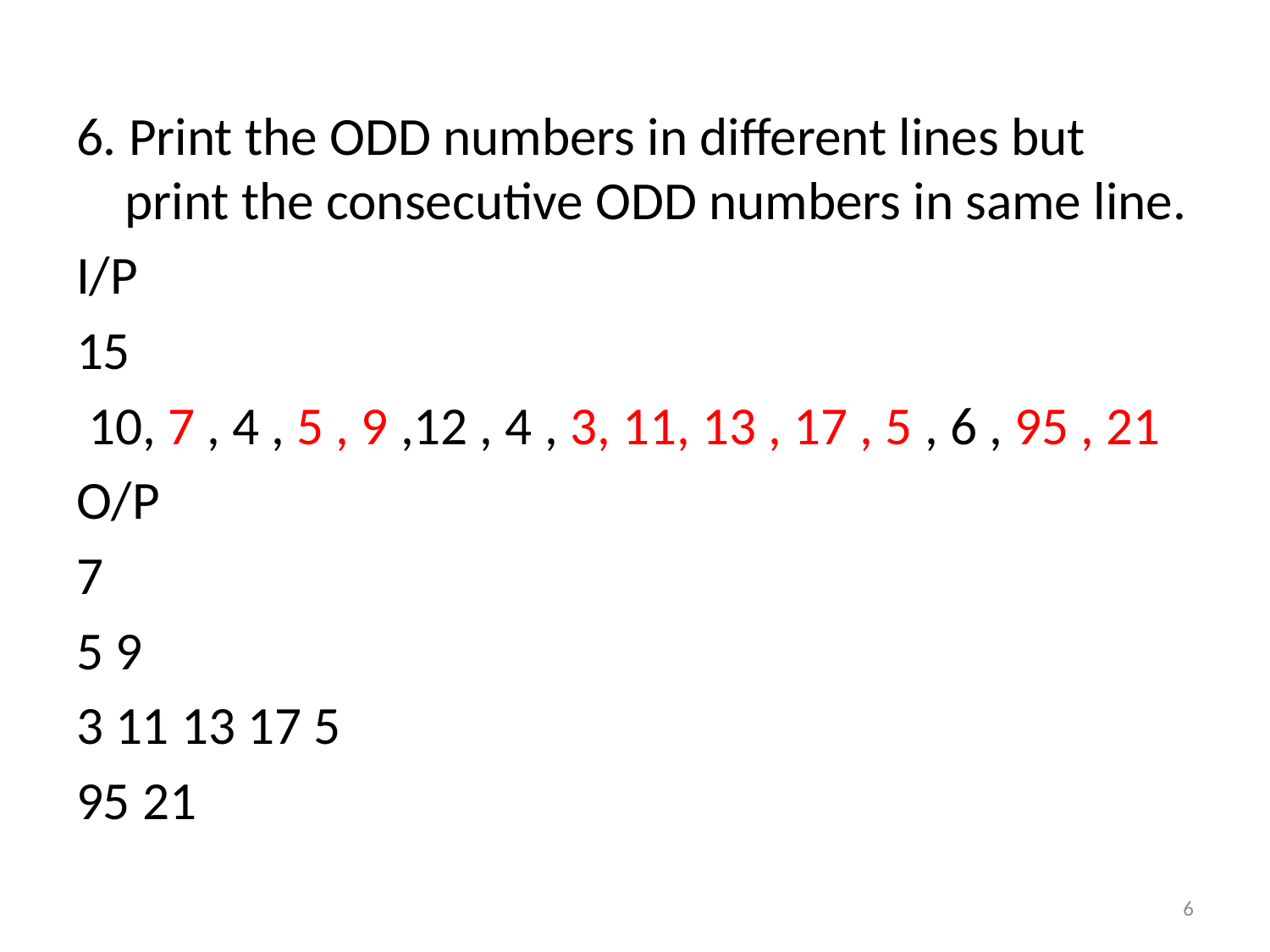

6. Print the ODD numbers in different lines but print the consecutive ODD numbers in same line.
I/P
15
 10, 7 , 4 , 5 , 9 ,12 , 4 , 3, 11, 13 , 17 , 5 , 6 , 95 , 21
O/P
7
5 9
3 11 13 17 5
95 21
6